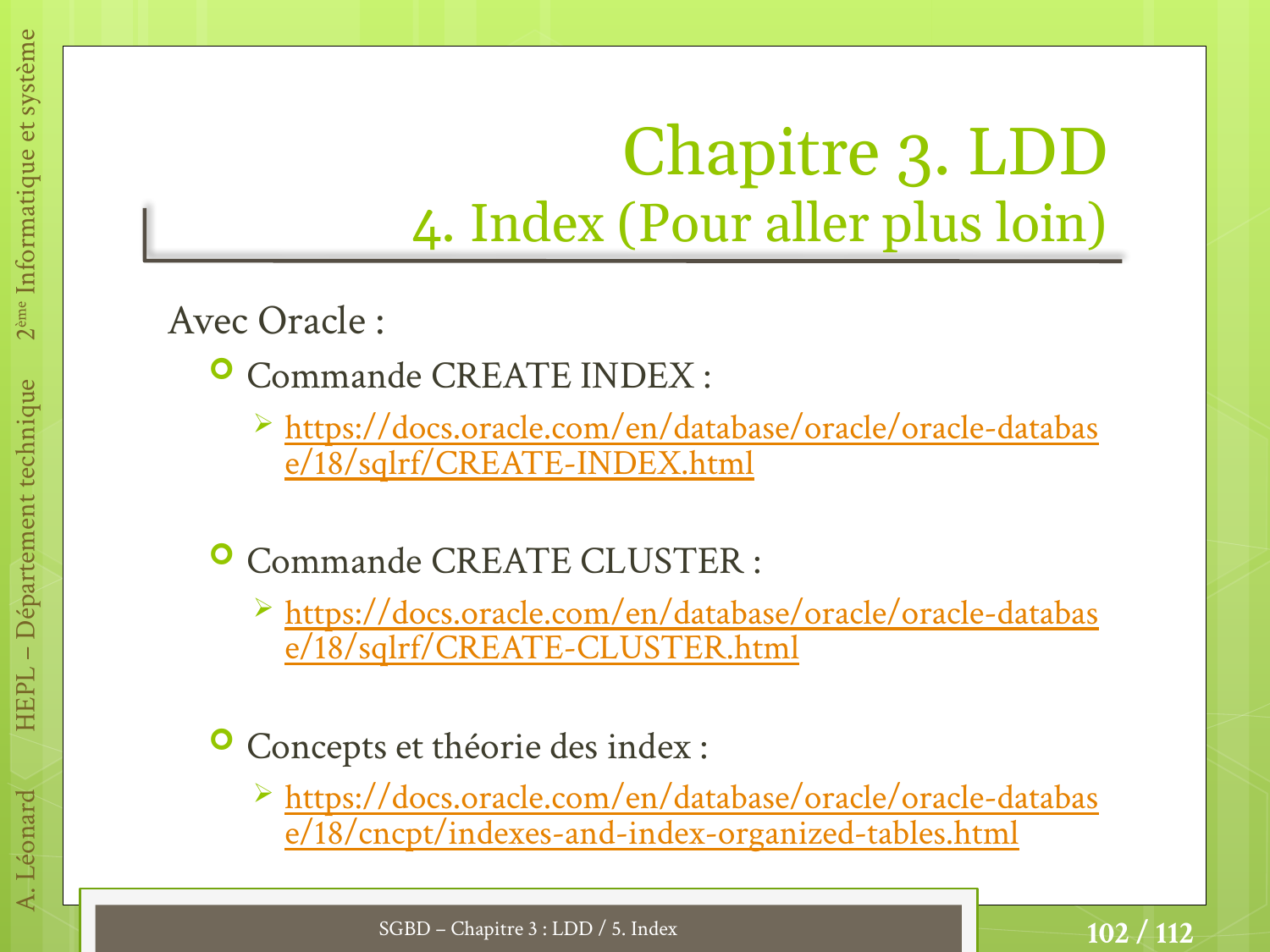

# Chapitre 3. LDD 4. Index (Pour aller plus loin)
Avec Oracle :
Commande CREATE INDEX :
https://docs.oracle.com/en/database/oracle/oracle-database/18/sqlrf/CREATE-INDEX.html
Commande CREATE CLUSTER :
https://docs.oracle.com/en/database/oracle/oracle-database/18/sqlrf/CREATE-CLUSTER.html
Concepts et théorie des index :
https://docs.oracle.com/en/database/oracle/oracle-database/18/cncpt/indexes-and-index-organized-tables.html

SGBD – Chapitre 3 : LDD / 5. Index